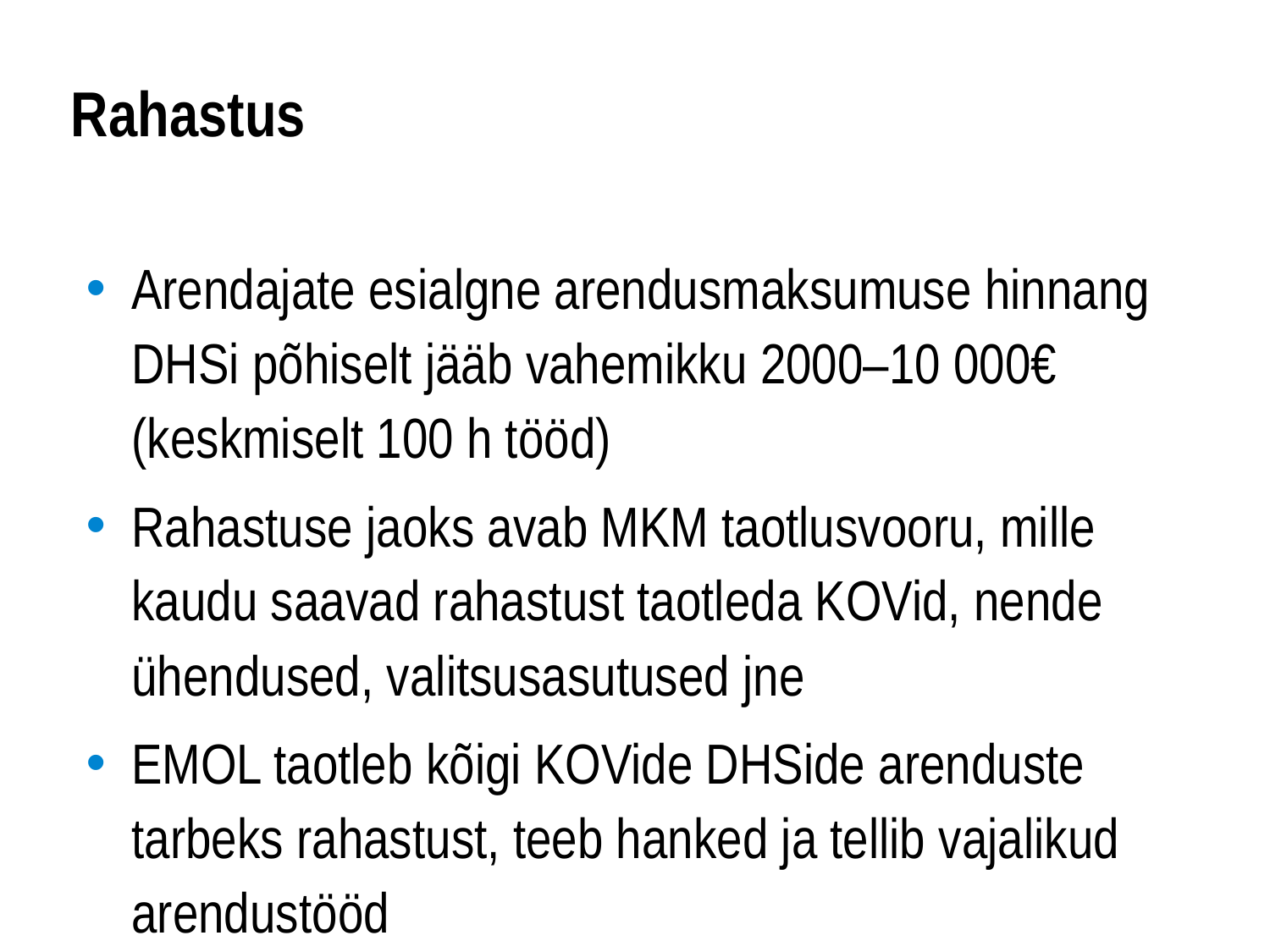

# Rahastus
Arendajate esialgne arendusmaksumuse hinnang DHSi põhiselt jääb vahemikku 2000–10 000€ (keskmiselt 100 h tööd)
Rahastuse jaoks avab MKM taotlusvooru, mille kaudu saavad rahastust taotleda KOVid, nende ühendused, valitsusasutused jne
EMOL taotleb kõigi KOVide DHSide arenduste tarbeks rahastust, teeb hanked ja tellib vajalikud arendustööd